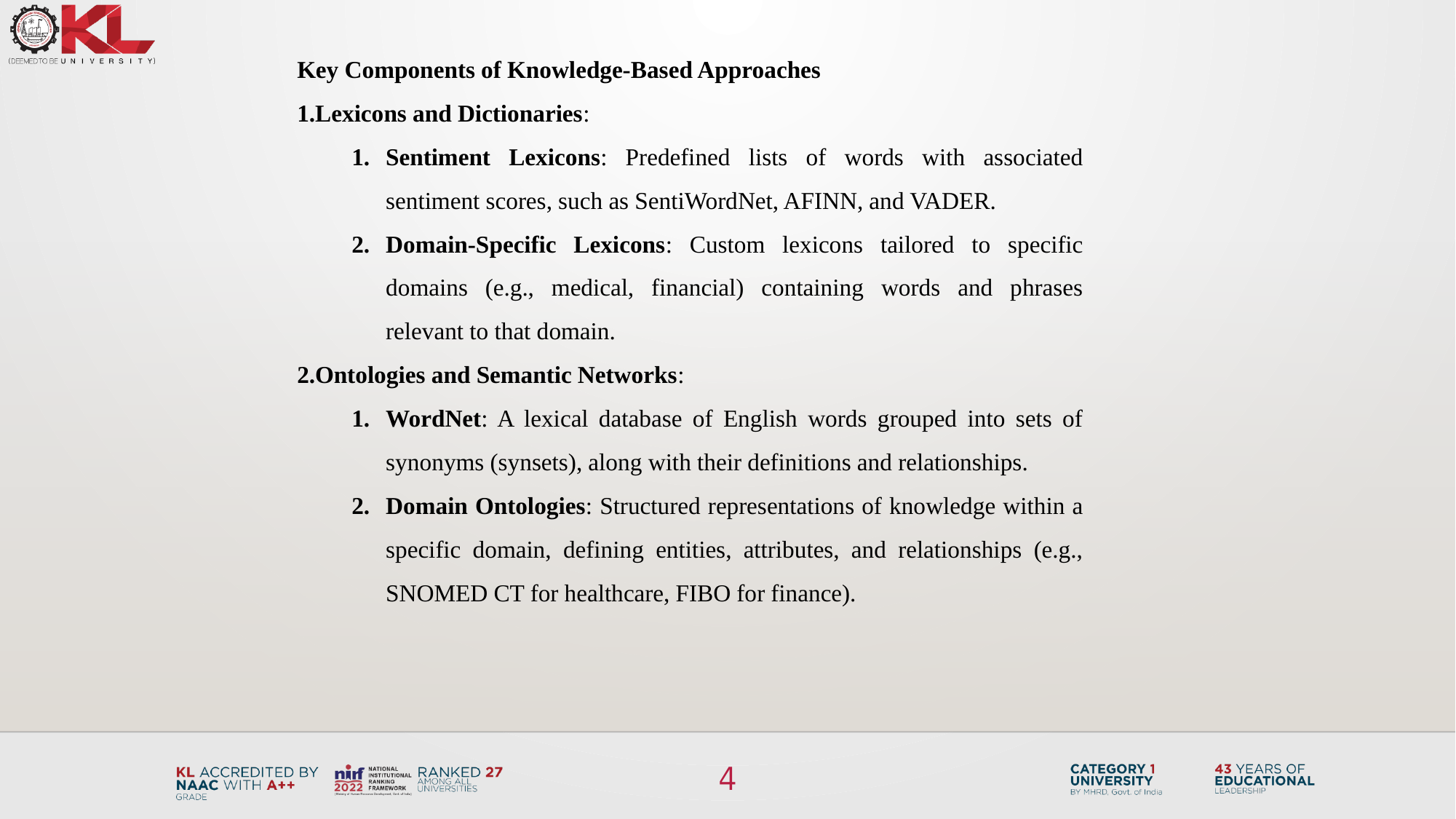

Key Components of Knowledge-Based Approaches
Lexicons and Dictionaries:
Sentiment Lexicons: Predefined lists of words with associated sentiment scores, such as SentiWordNet, AFINN, and VADER.
Domain-Specific Lexicons: Custom lexicons tailored to specific domains (e.g., medical, financial) containing words and phrases relevant to that domain.
Ontologies and Semantic Networks:
WordNet: A lexical database of English words grouped into sets of synonyms (synsets), along with their definitions and relationships.
Domain Ontologies: Structured representations of knowledge within a specific domain, defining entities, attributes, and relationships (e.g., SNOMED CT for healthcare, FIBO for finance).
4